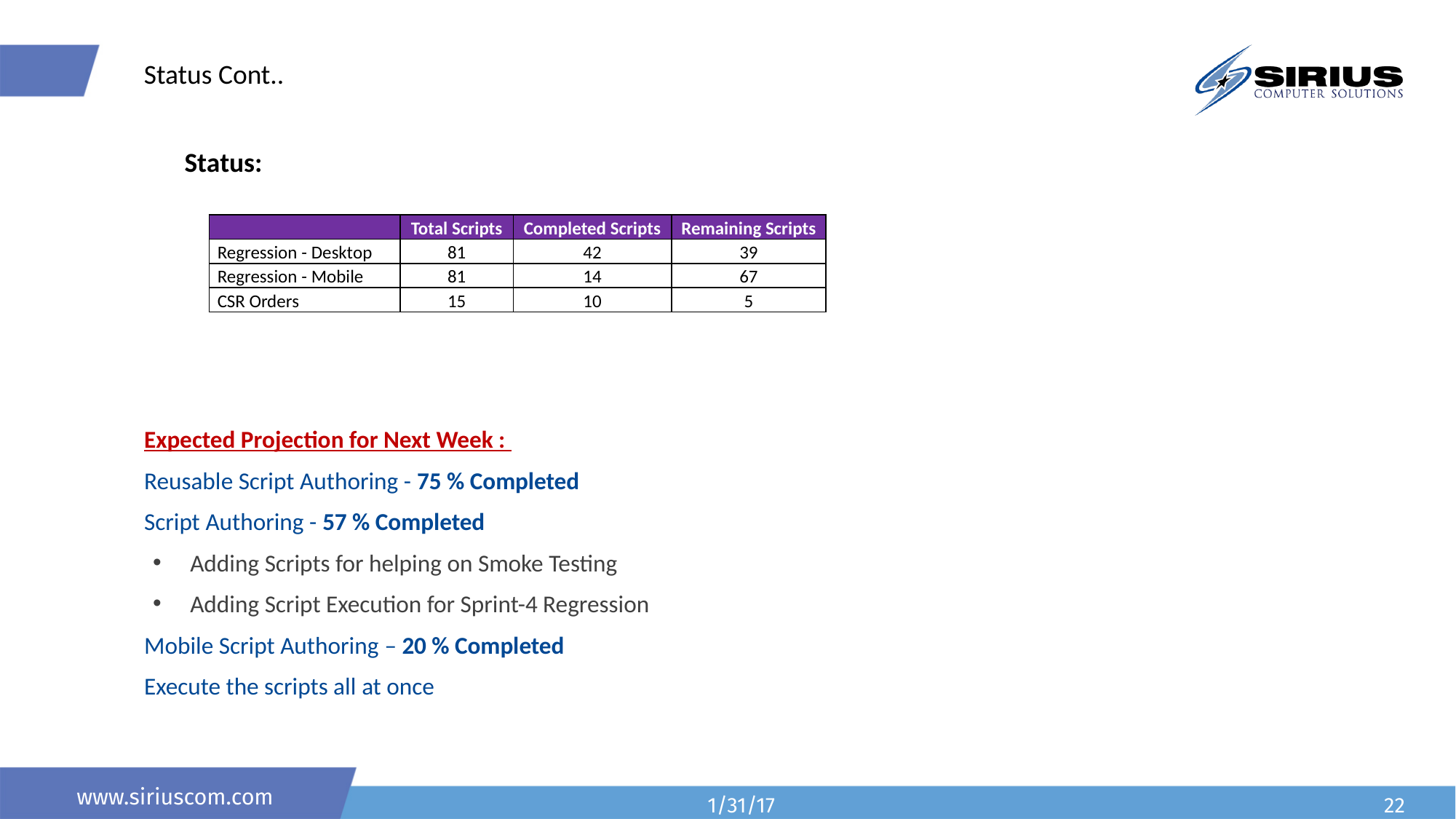

Status Cont..
Status:
|  |  |  |  |  |  |
| --- | --- | --- | --- | --- | --- |
|  |  | Total Scripts | Completed Scripts | Remaining Scripts |  |
|  | Regression - Desktop | 81 | 42 | 39 |  |
|  | Regression - Mobile | 81 | 14 | 67 |  |
|  | CSR Orders | 15 | 10 | 5 |  |
|  |  |  |  |  |  |
Expected Projection for Next Week :
Reusable Script Authoring - 75 % Completed
Script Authoring - 57 % Completed
Adding Scripts for helping on Smoke Testing
Adding Script Execution for Sprint-4 Regression
Mobile Script Authoring – 20 % Completed
Execute the scripts all at once